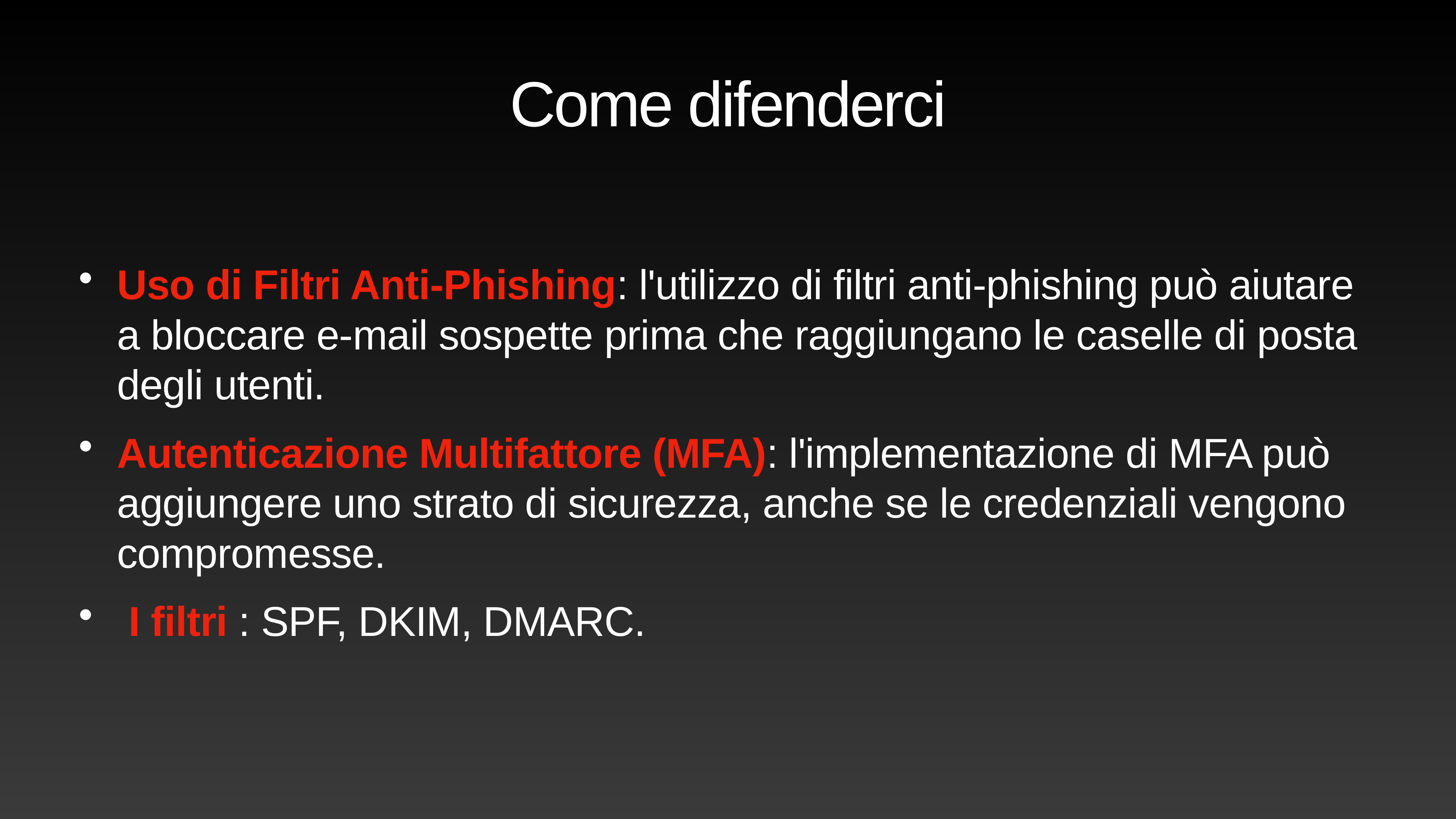

# Come difenderci
Uso di Filtri Anti-Phishing: l'utilizzo di filtri anti-phishing può aiutare a bloccare e-mail sospette prima che raggiungano le caselle di posta degli utenti.
Autenticazione Multifattore (MFA): l'implementazione di MFA può aggiungere uno strato di sicurezza, anche se le credenziali vengono compromesse.
 I filtri : SPF, DKIM, DMARC.